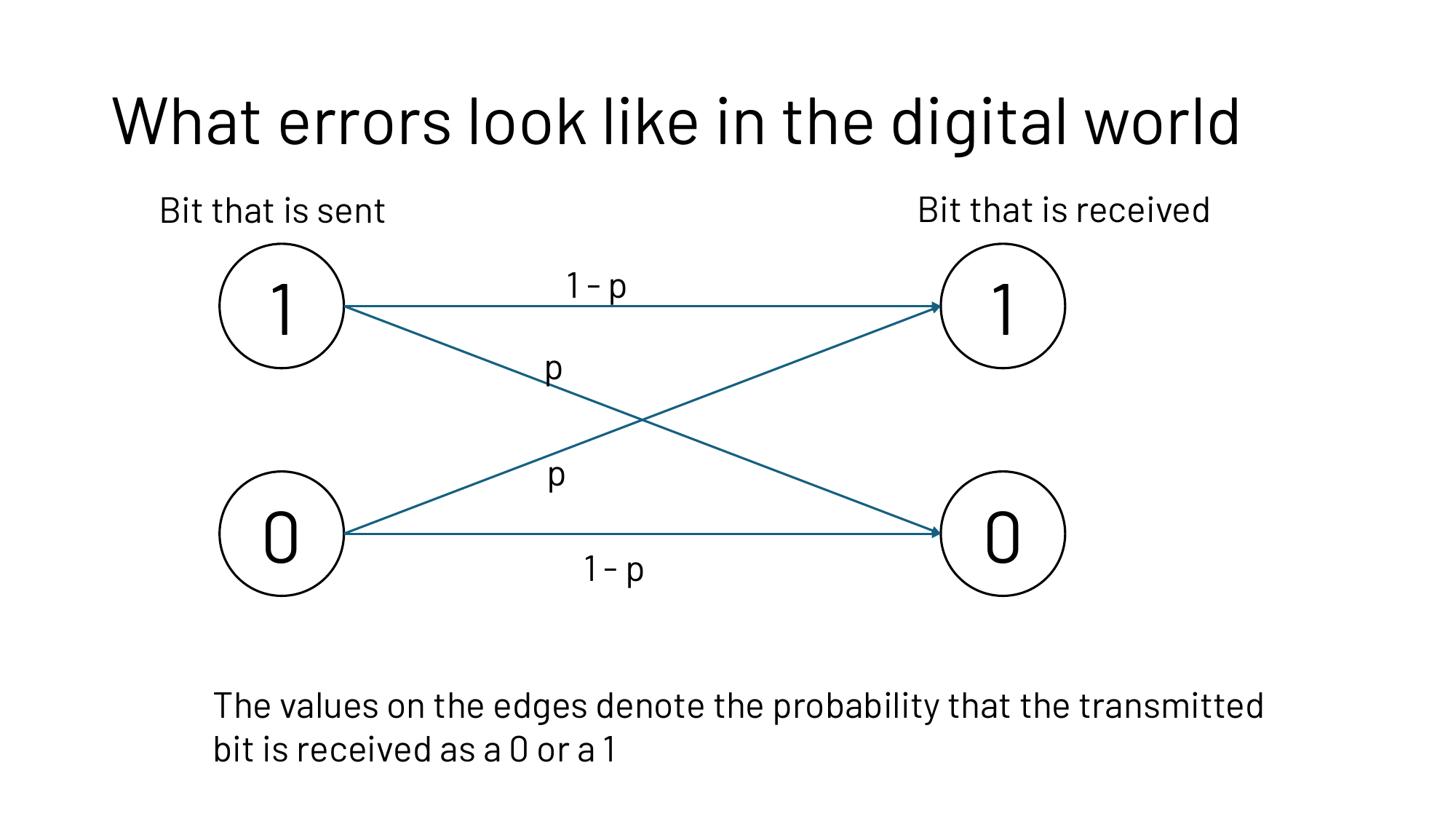

# What errors look like in the digital world
Bit that is received
Bit that is sent
1
1
1 - p

p
p
0
0
1 - p
The values on the edges denote the probability that the transmitted bit is received as a 0 or a 1